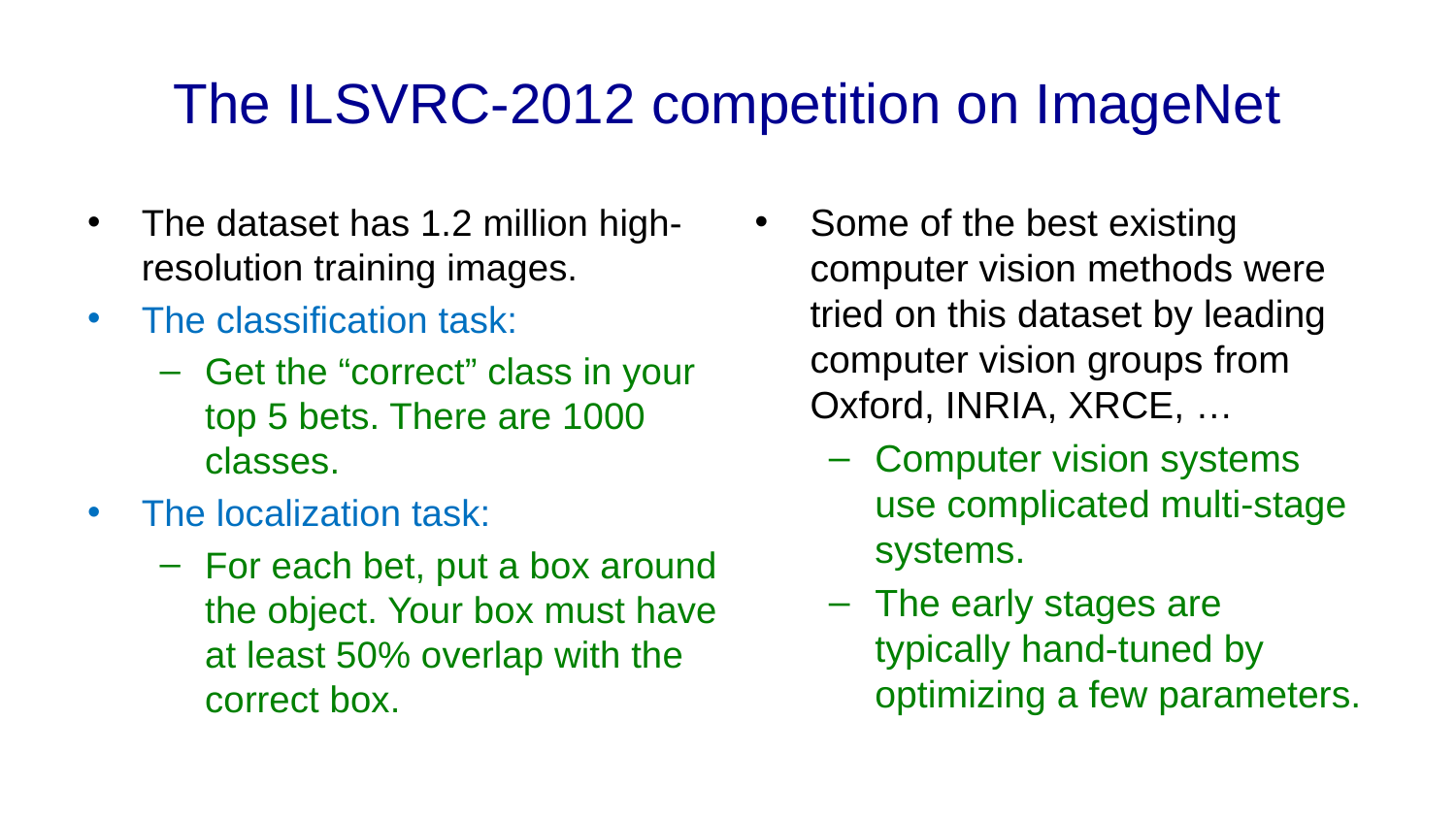

# The ILSVRC-2012 competition on ImageNet
Some of the best existing computer vision methods were  tried on this dataset by leading computer vision groups from Oxford, INRIA, XRCE, …
Computer vision systems use complicated multi-stage systems.
The early stages are typically hand-tuned by optimizing a few parameters.

The dataset has 1.2 million high-resolution training images.
The classification task:
Get the “correct” class in your top 5 bets. There are 1000 classes.
The localization task:
For each bet, put a box around the object. Your box must have at least 50% overlap with the correct box.